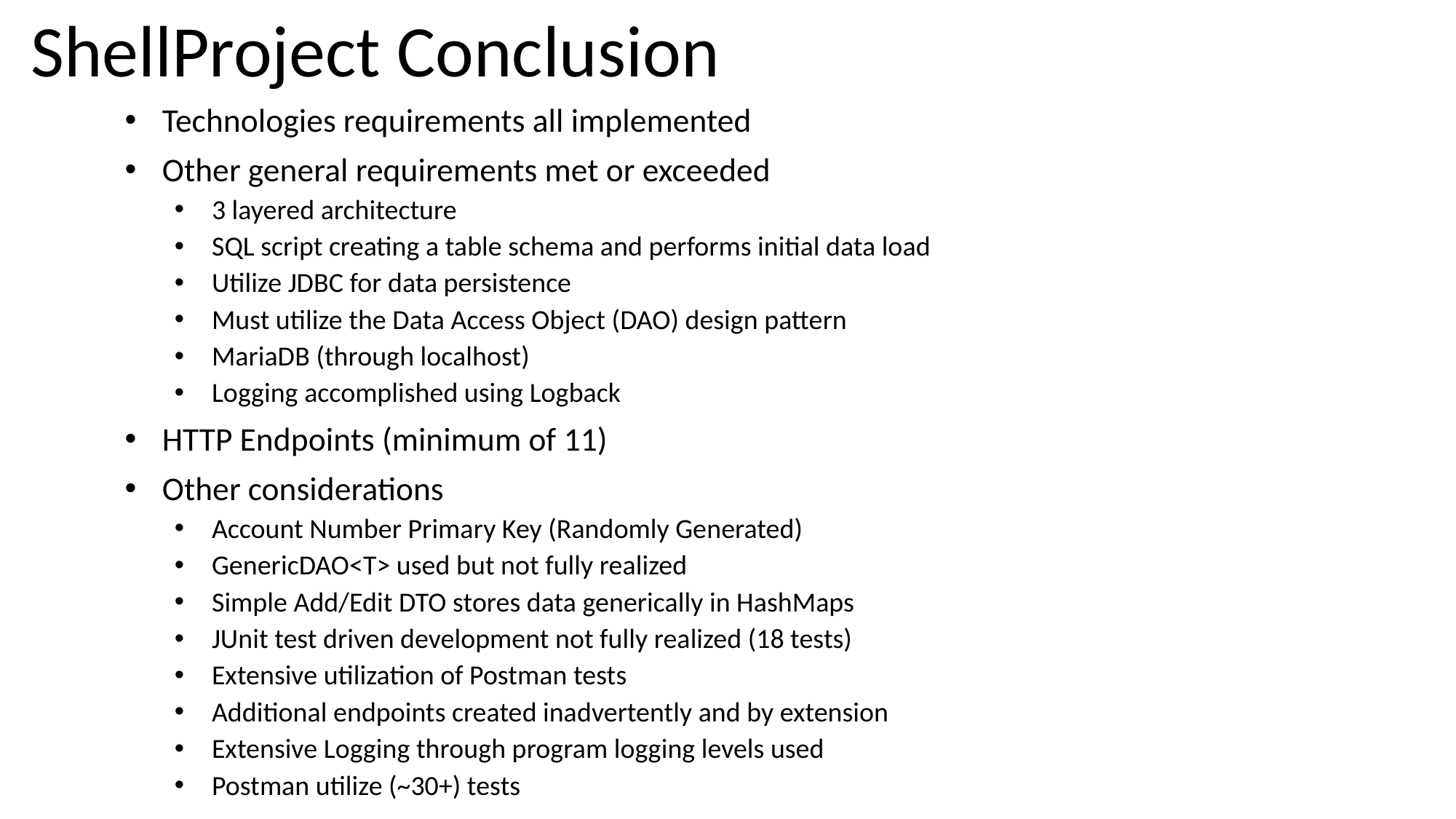

# ShellProject Conclusion
Technologies requirements all implemented
Other general requirements met or exceeded
3 layered architecture
SQL script creating a table schema and performs initial data load
Utilize JDBC for data persistence
Must utilize the Data Access Object (DAO) design pattern
MariaDB (through localhost)
Logging accomplished using Logback
HTTP Endpoints (minimum of 11)
Other considerations
Account Number Primary Key (Randomly Generated)
GenericDAO<T> used but not fully realized
Simple Add/Edit DTO stores data generically in HashMaps
JUnit test driven development not fully realized (18 tests)
Extensive utilization of Postman tests
Additional endpoints created inadvertently and by extension
Extensive Logging through program logging levels used
Postman utilize (~30+) tests